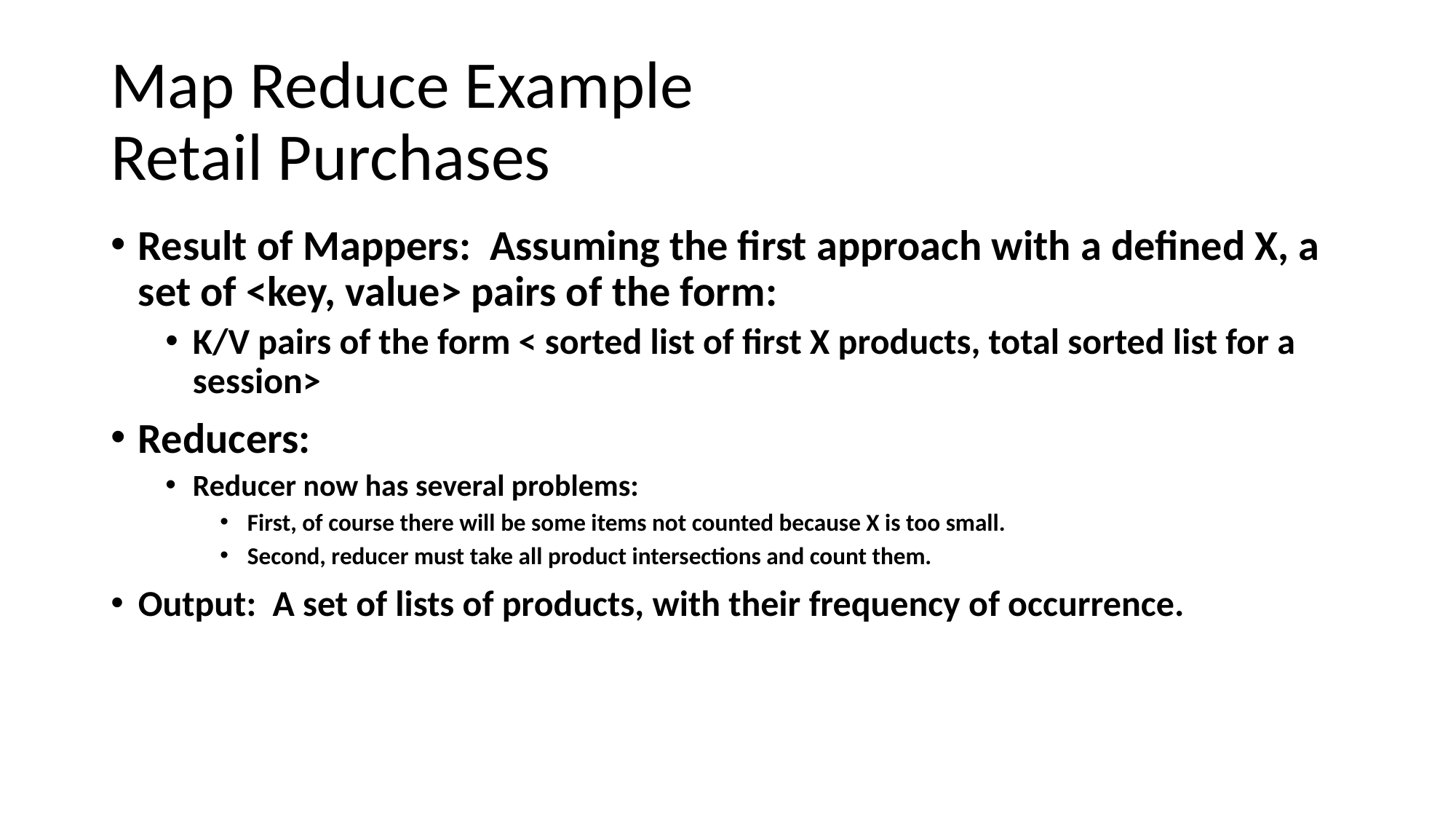

# Map Reduce Example Retail Purchases
Result of Mappers:  Assuming the first approach with a defined X, a set of <key, value> pairs of the form:
K/V pairs of the form < sorted list of first X products, total sorted list for a session>
Reducers:
Reducer now has several problems:
First, of course there will be some items not counted because X is too small.
Second, reducer must take all product intersections and count them.
Output:  A set of lists of products, with their frequency of occurrence.